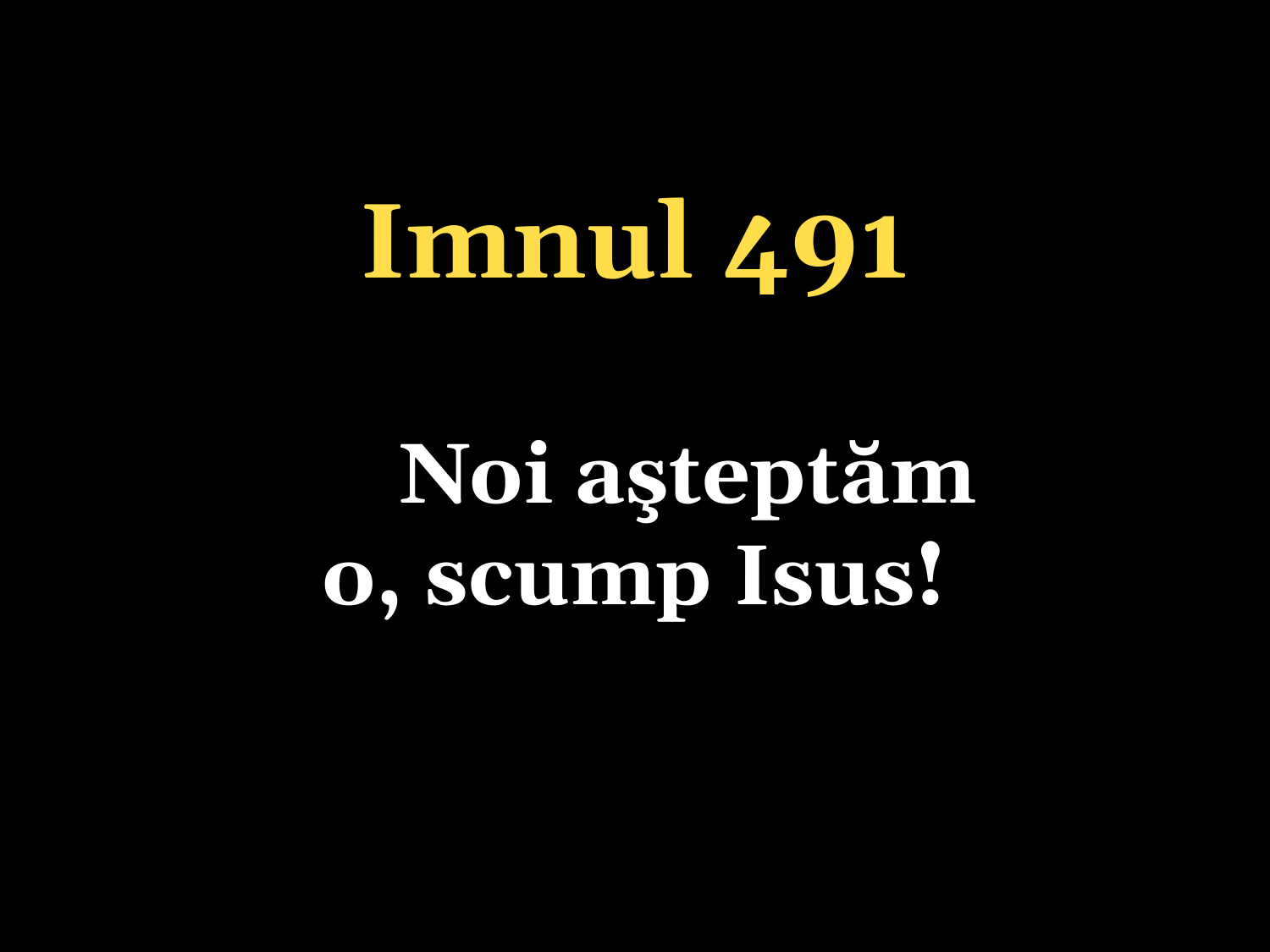

Imnul 491
	Noi aşteptăm
o, scump Isus!